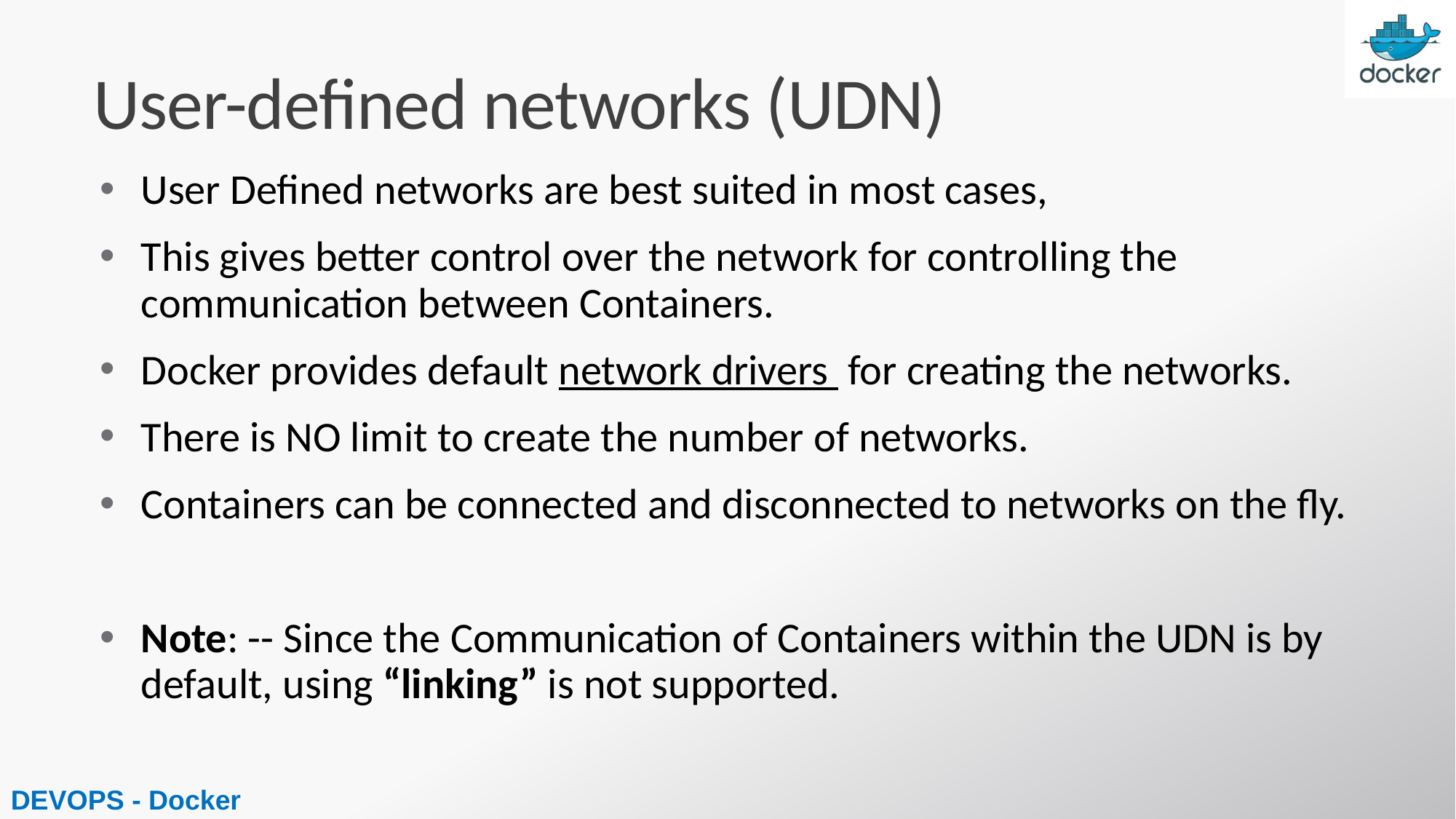

# User-defined networks (UDN)
User Defined networks are best suited in most cases,
This gives better control over the network for controlling the communication between Containers.
Docker provides default network drivers  for creating the networks.
There is NO limit to create the number of networks.
Containers can be connected and disconnected to networks on the fly.

Note: -- Since the Communication of Containers within the UDN is by default, using “linking” is not supported.